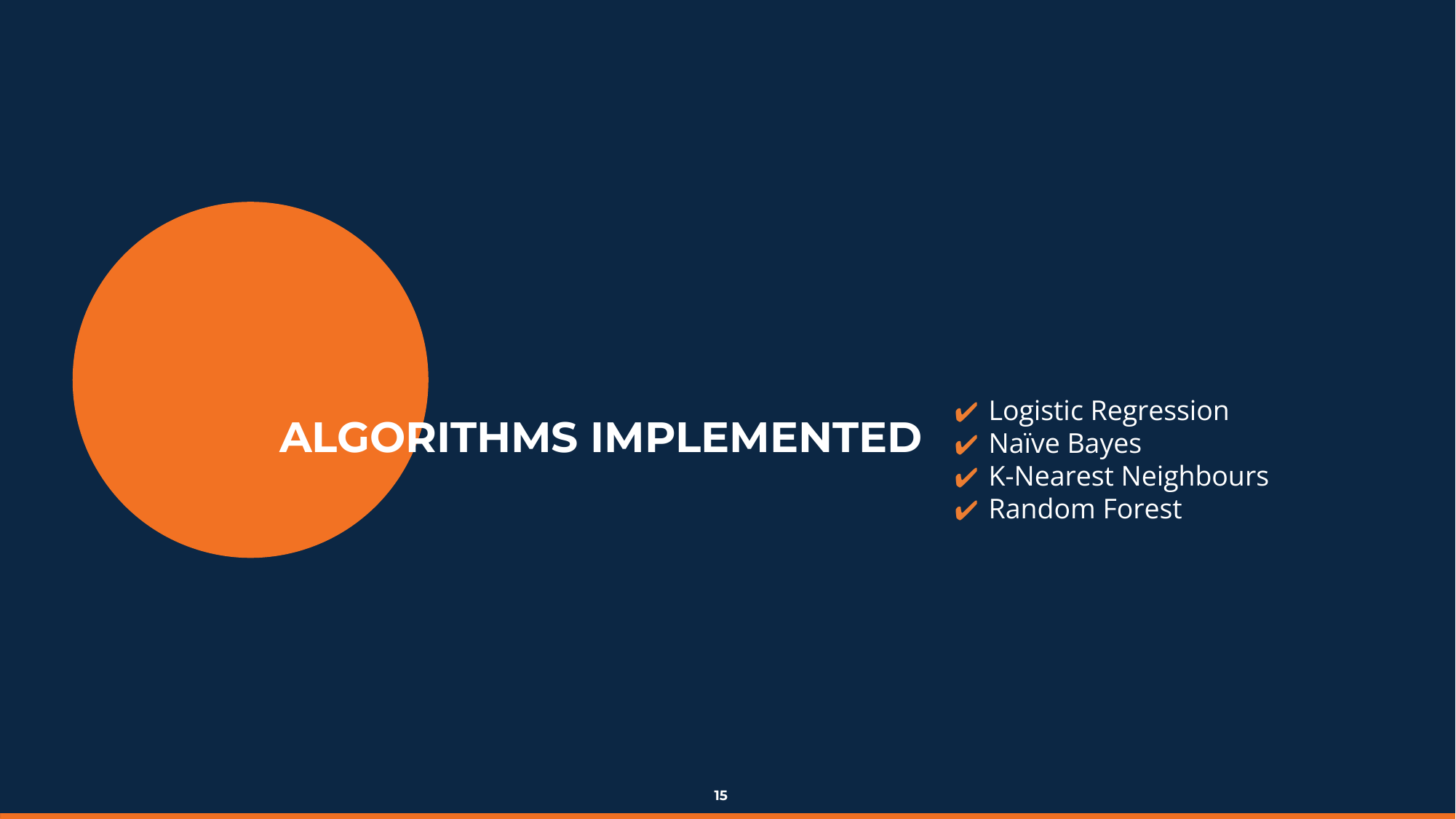

# ALGORITHMS IMPLEMENTED
Logistic Regression
Naïve Bayes
K-Nearest Neighbours
Random Forest

15